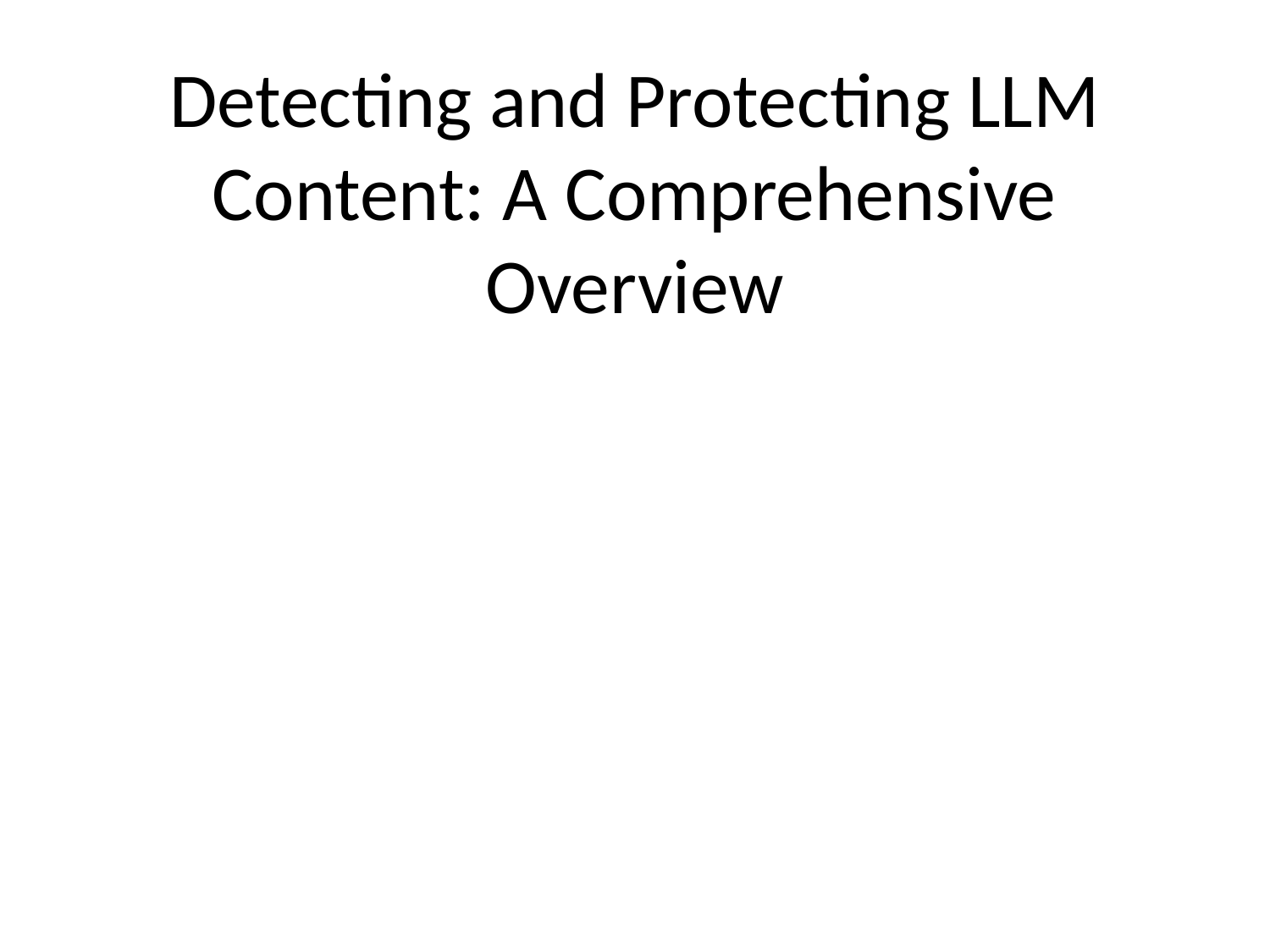

# Detecting and Protecting LLM Content: A Comprehensive Overview